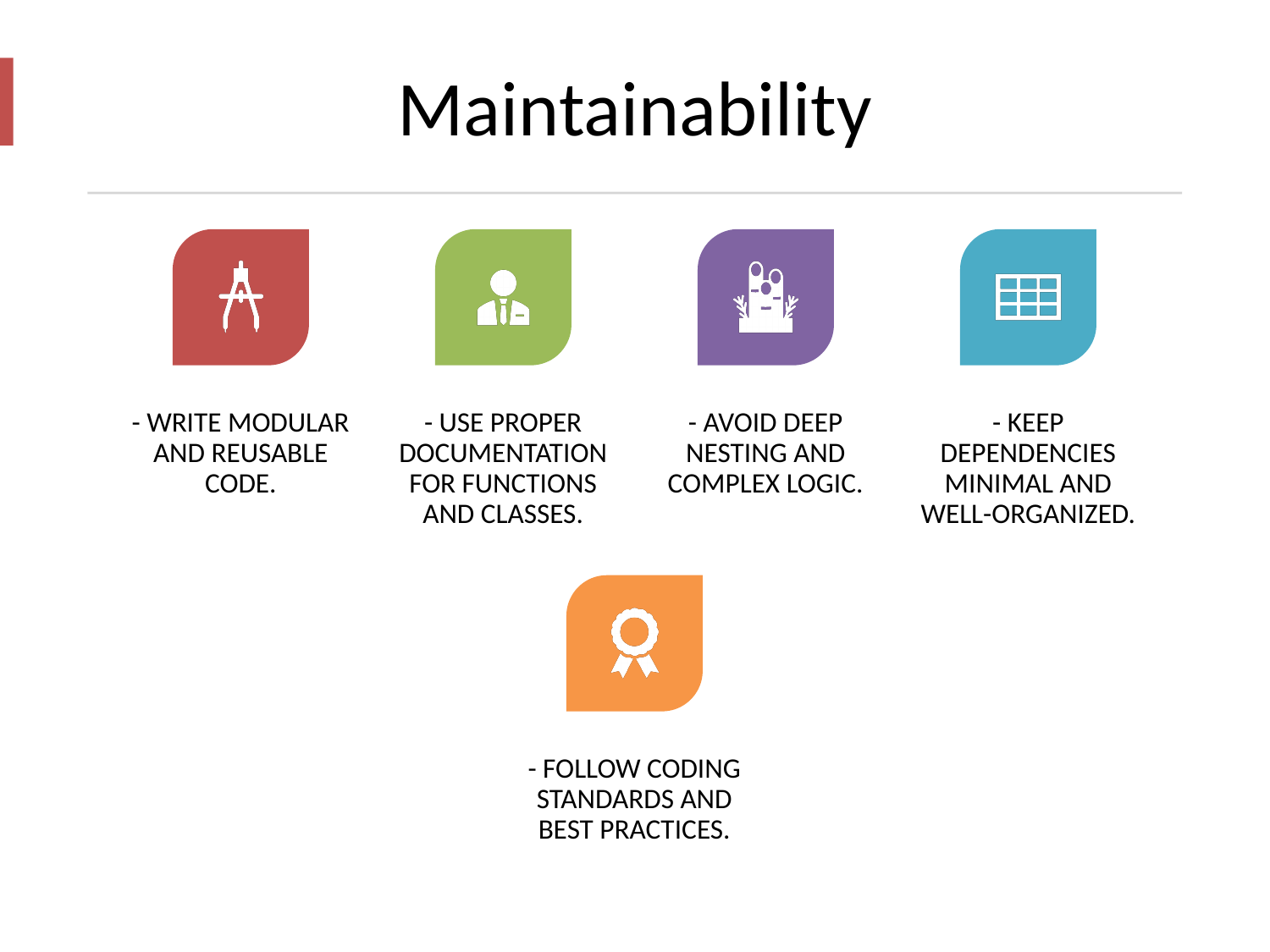

# Maintainability

- Write modular and reusable code.
- Use proper documentation for functions and classes.
- Avoid deep nesting and complex logic.
- Keep dependencies minimal and well-organized.
- Follow coding standards and best practices.